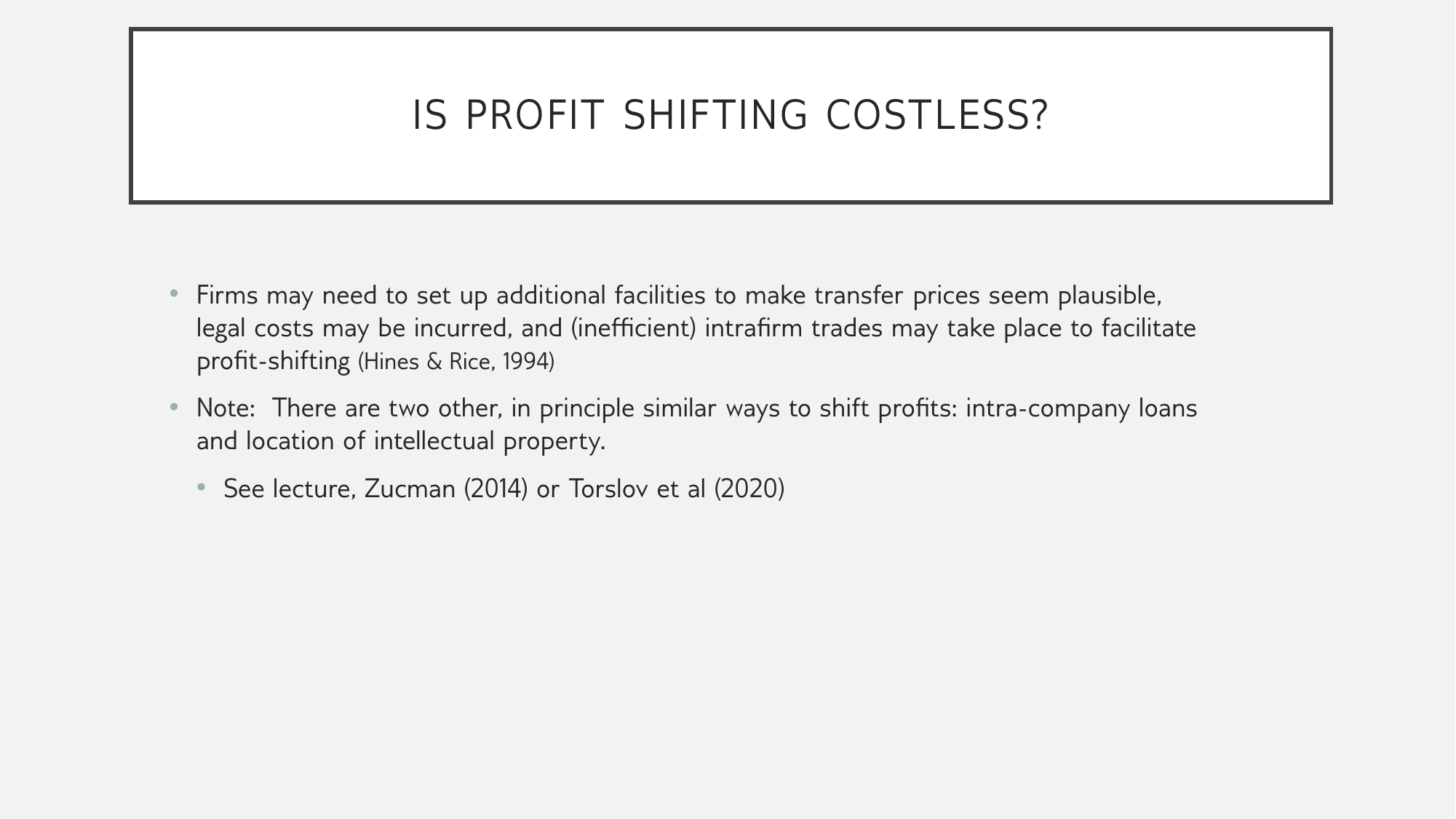

IS profit shifting costless?
Firms may need to set up additional facilities to make transfer prices seem plausible, legal costs may be incurred, and (inefficient) intrafirm trades may take place to facilitate profit-shifting (Hines & Rice, 1994)
Note:  There are two other, in principle similar ways to shift profits: intra-company loans and location of intellectual property.
See lecture, Zucman (2014) or Torslov et al (2020)